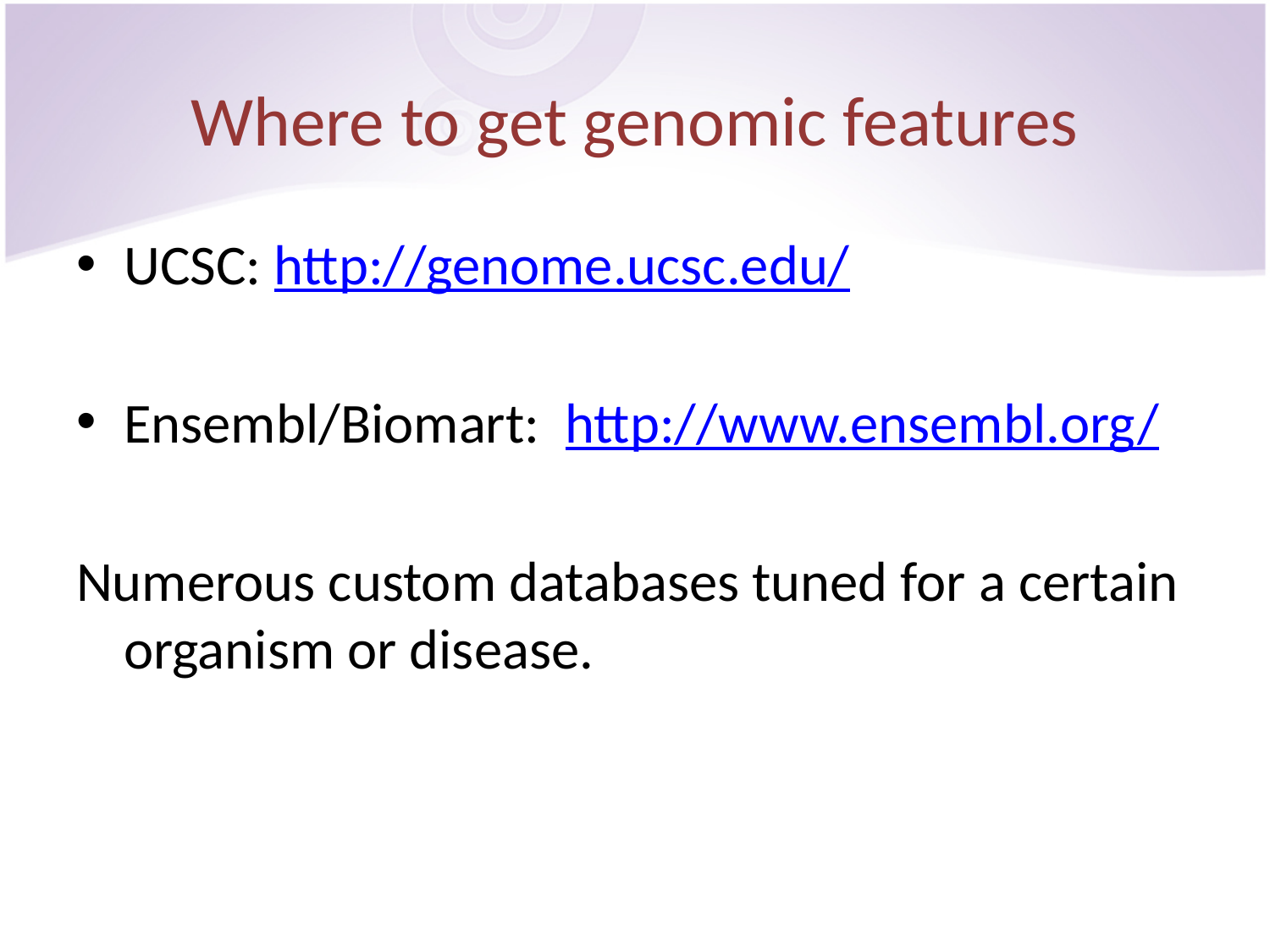

# Where to get genomic features
UCSC: http://genome.ucsc.edu/

Ensembl/Biomart:  http://www.ensembl.org/

Numerous custom databases tuned for a certain organism or disease.